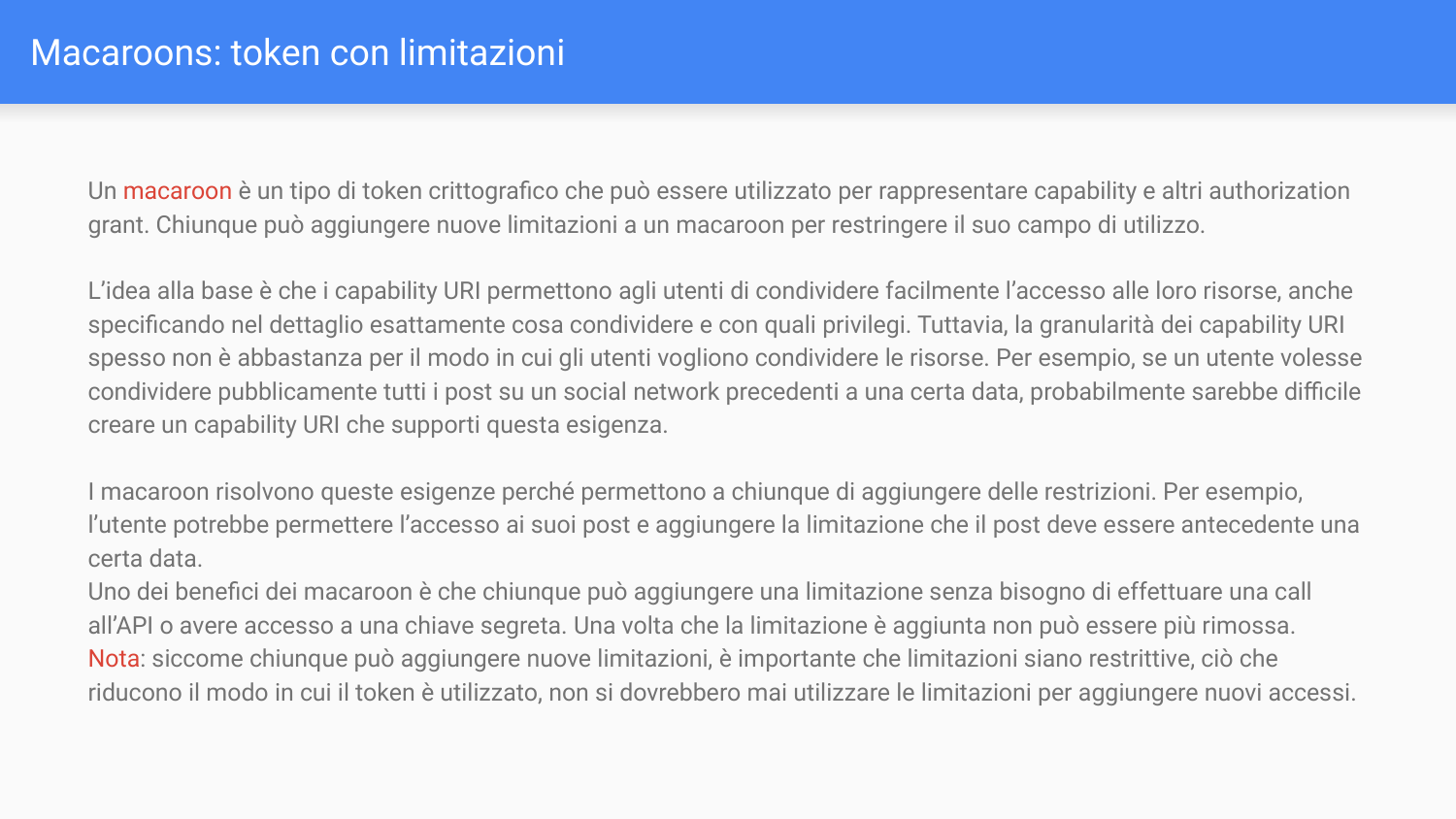

# Macaroons: token con limitazioni
Un macaroon è un tipo di token crittografico che può essere utilizzato per rappresentare capability e altri authorization grant. Chiunque può aggiungere nuove limitazioni a un macaroon per restringere il suo campo di utilizzo.

L’idea alla base è che i capability URI permettono agli utenti di condividere facilmente l’accesso alle loro risorse, anche specificando nel dettaglio esattamente cosa condividere e con quali privilegi. Tuttavia, la granularità dei capability URI spesso non è abbastanza per il modo in cui gli utenti vogliono condividere le risorse. Per esempio, se un utente volesse condividere pubblicamente tutti i post su un social network precedenti a una certa data, probabilmente sarebbe difficile creare un capability URI che supporti questa esigenza.

I macaroon risolvono queste esigenze perché permettono a chiunque di aggiungere delle restrizioni. Per esempio, l’utente potrebbe permettere l’accesso ai suoi post e aggiungere la limitazione che il post deve essere antecedente una certa data.
Uno dei benefici dei macaroon è che chiunque può aggiungere una limitazione senza bisogno di effettuare una call all’API o avere accesso a una chiave segreta. Una volta che la limitazione è aggiunta non può essere più rimossa.
Nota: siccome chiunque può aggiungere nuove limitazioni, è importante che limitazioni siano restrittive, ciò che riducono il modo in cui il token è utilizzato, non si dovrebbero mai utilizzare le limitazioni per aggiungere nuovi accessi.